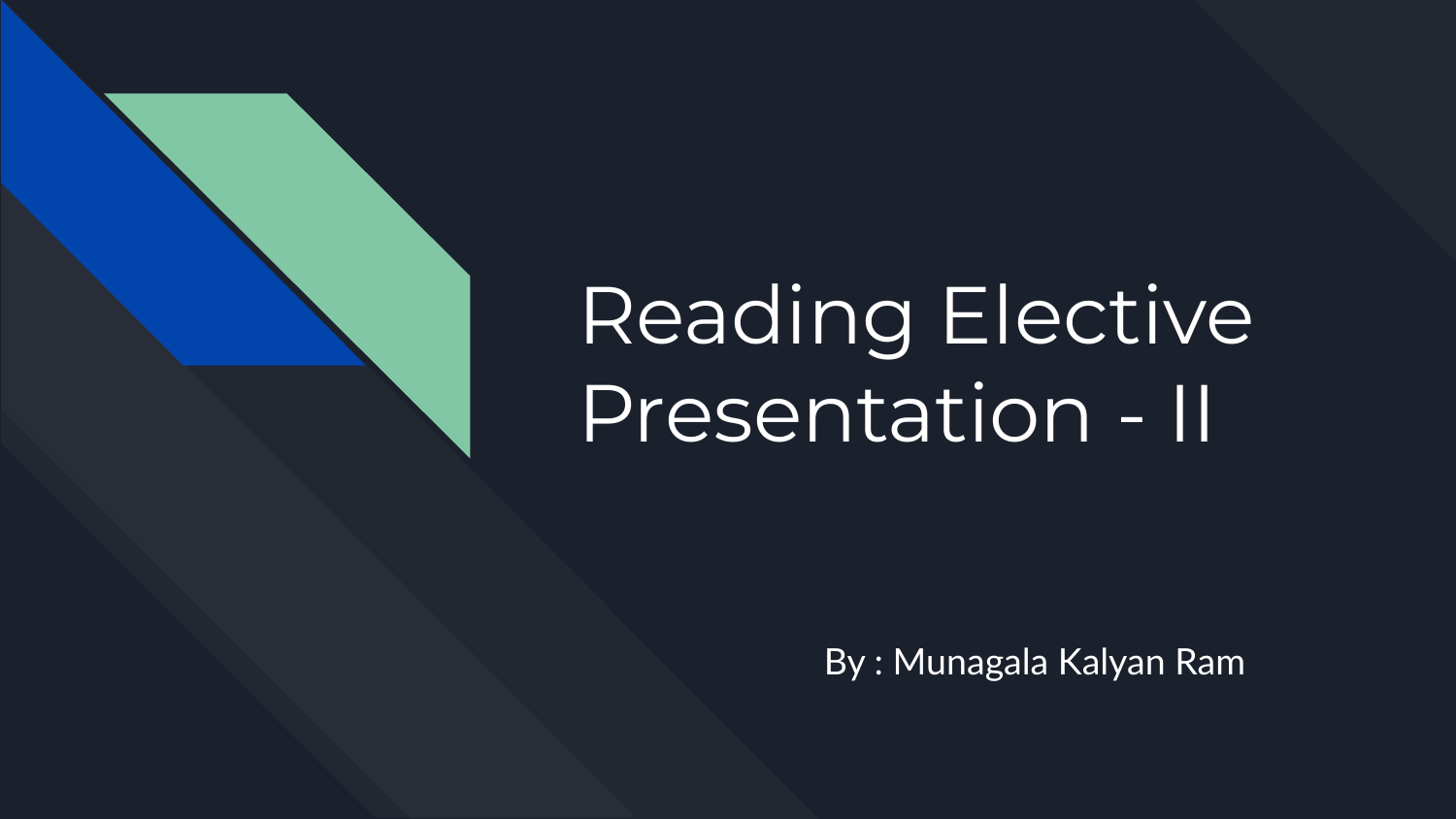

# Reading Elective Presentation - II
By : Munagala Kalyan Ram